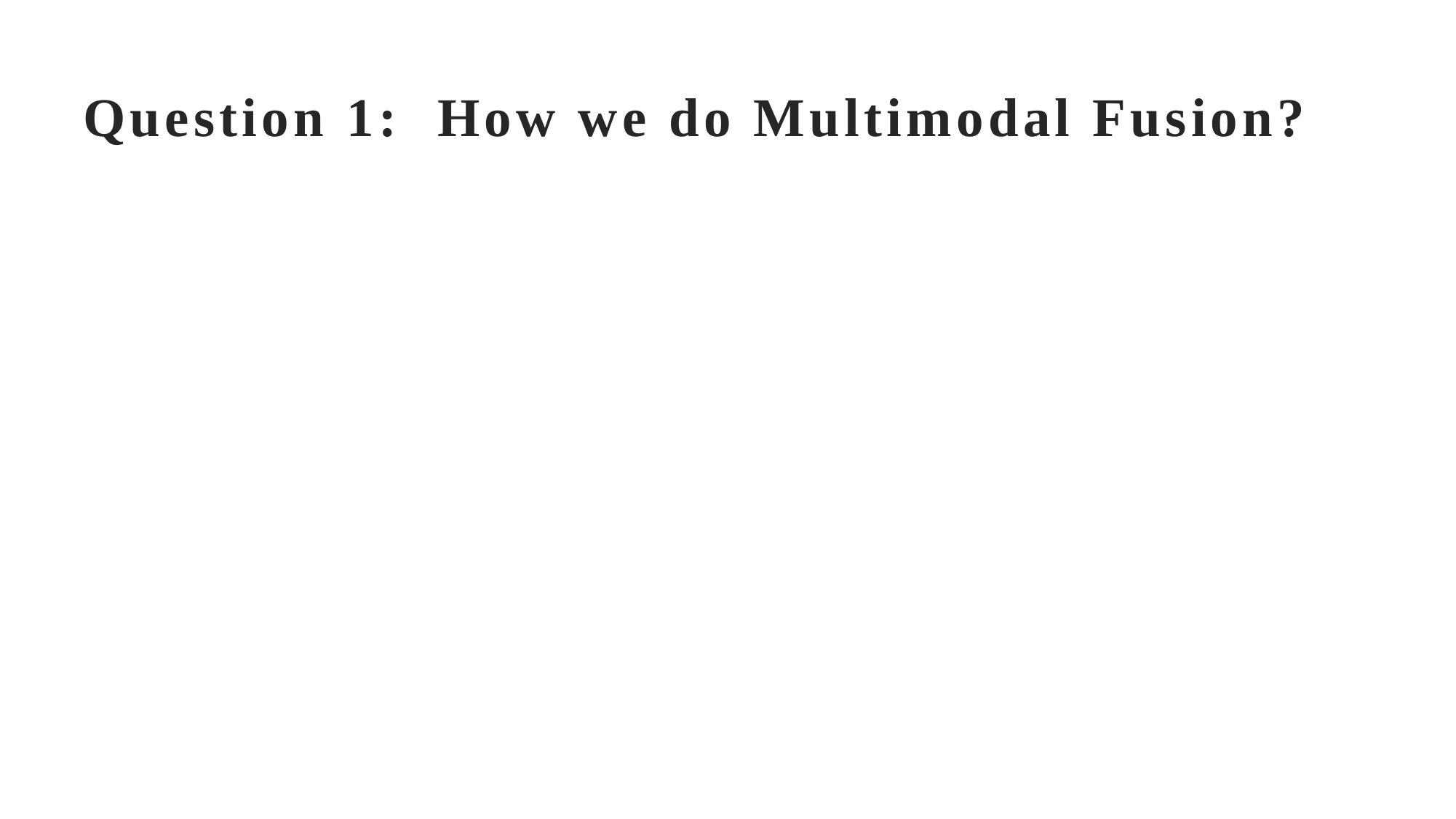

# Question 1:  How we do Multimodal Fusion?